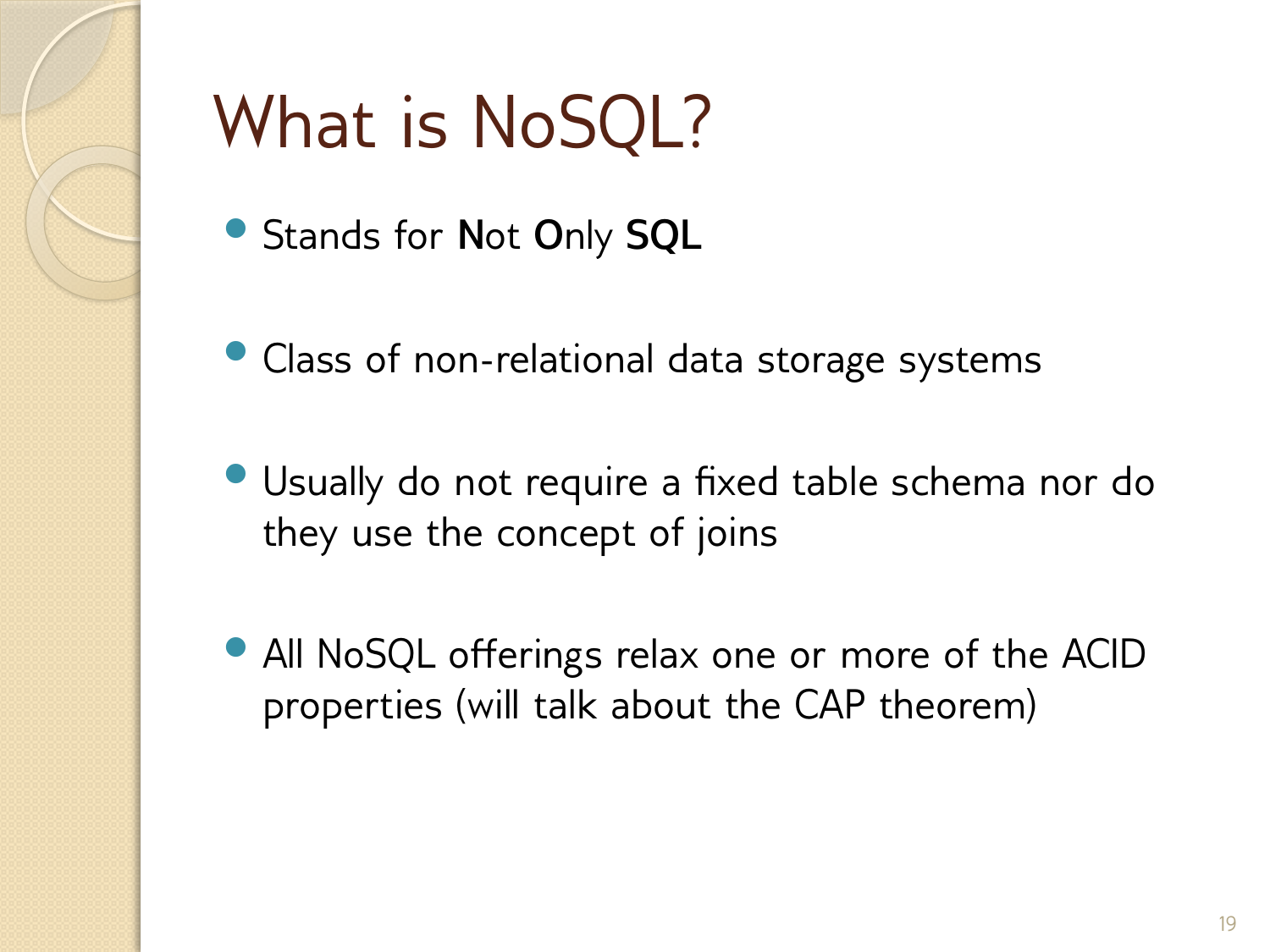

# What is NoSQL?
Stands for Not Only SQL

Class of non-relational data storage systems

Usually do not require a fixed table schema nor do they use the concept of joins

All NoSQL offerings relax one or more of the ACID properties (will talk about the CAP theorem)

19